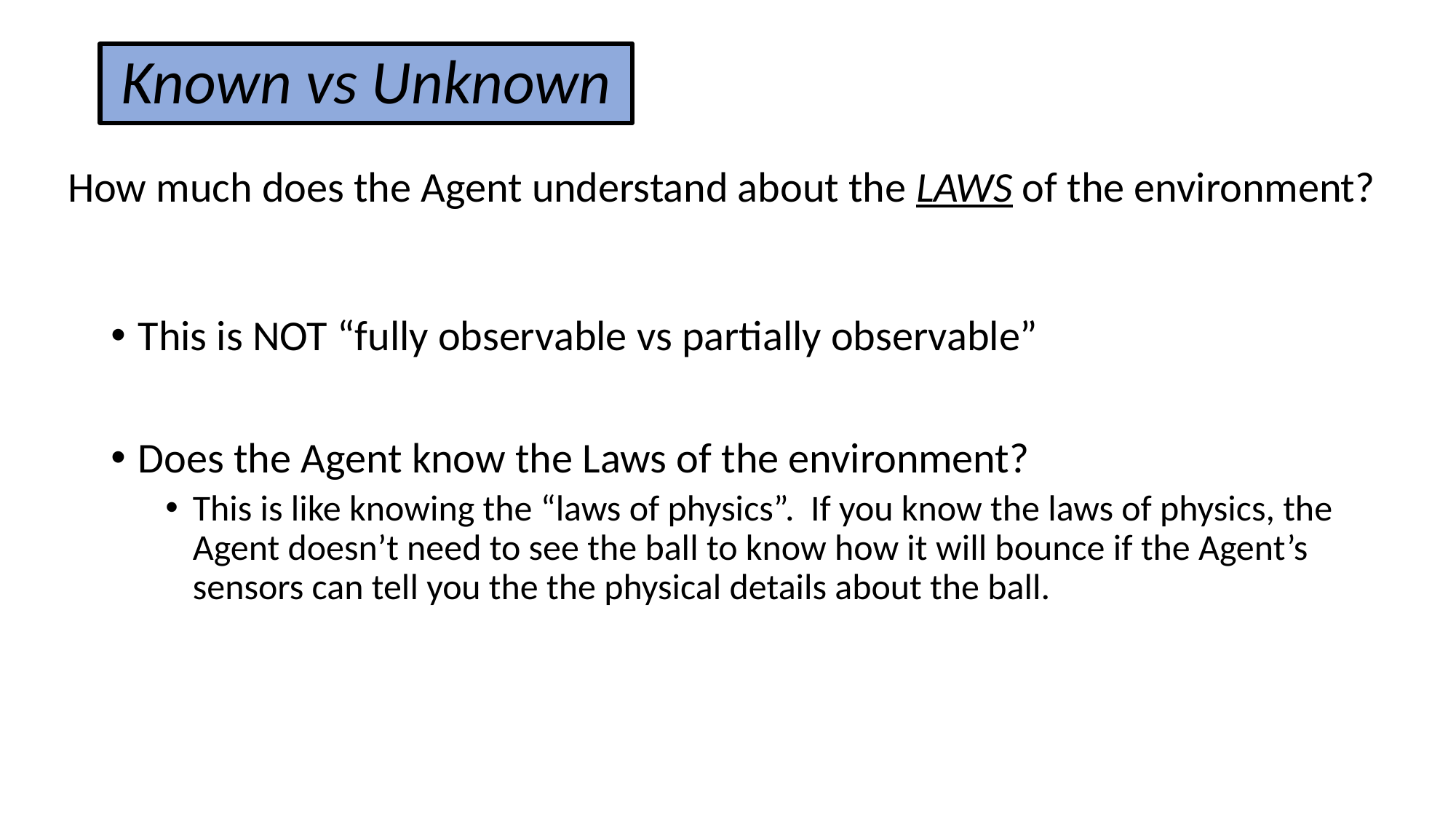

# Known vs Unknown
How much does the Agent understand about the LAWS of the environment?
This is NOT “fully observable vs partially observable”

Does the Agent know the Laws of the environment?
This is like knowing the “laws of physics”.  If you know the laws of physics, the Agent doesn’t need to see the ball to know how it will bounce if the Agent’s  sensors can tell you the the physical details about the ball.